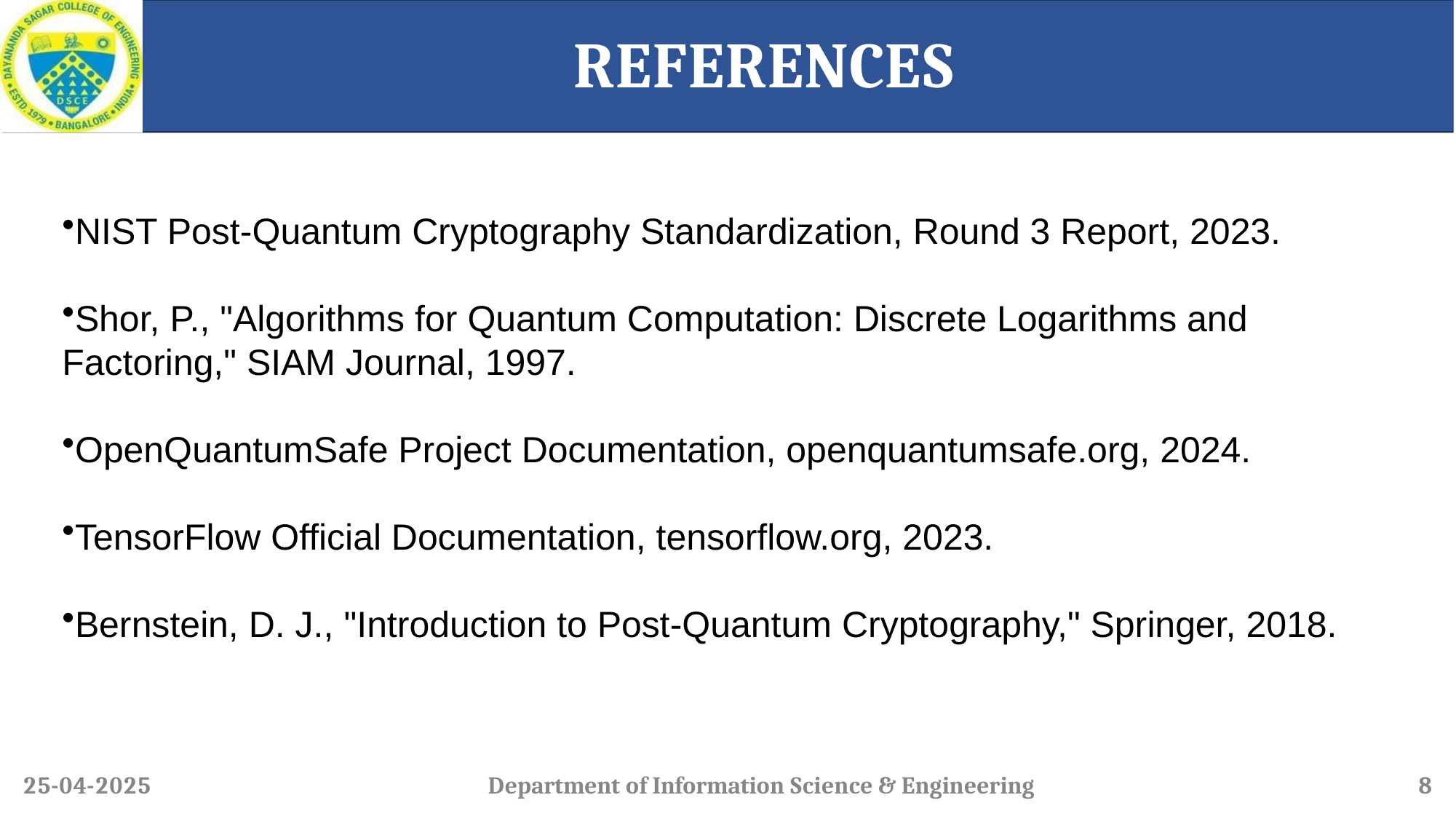

# REFERENCES

NIST Post-Quantum Cryptography Standardization, Round 3 Report, 2023.

Shor, P., "Algorithms for Quantum Computation: Discrete Logarithms and Factoring," SIAM Journal, 1997.

OpenQuantumSafe Project Documentation, openquantumsafe.org, 2024.

TensorFlow Official Documentation, tensorflow.org, 2023.

Bernstein, D. J., "Introduction to Post-Quantum Cryptography," Springer, 2018.
25-04-2025
Department of Information Science & Engineering
8